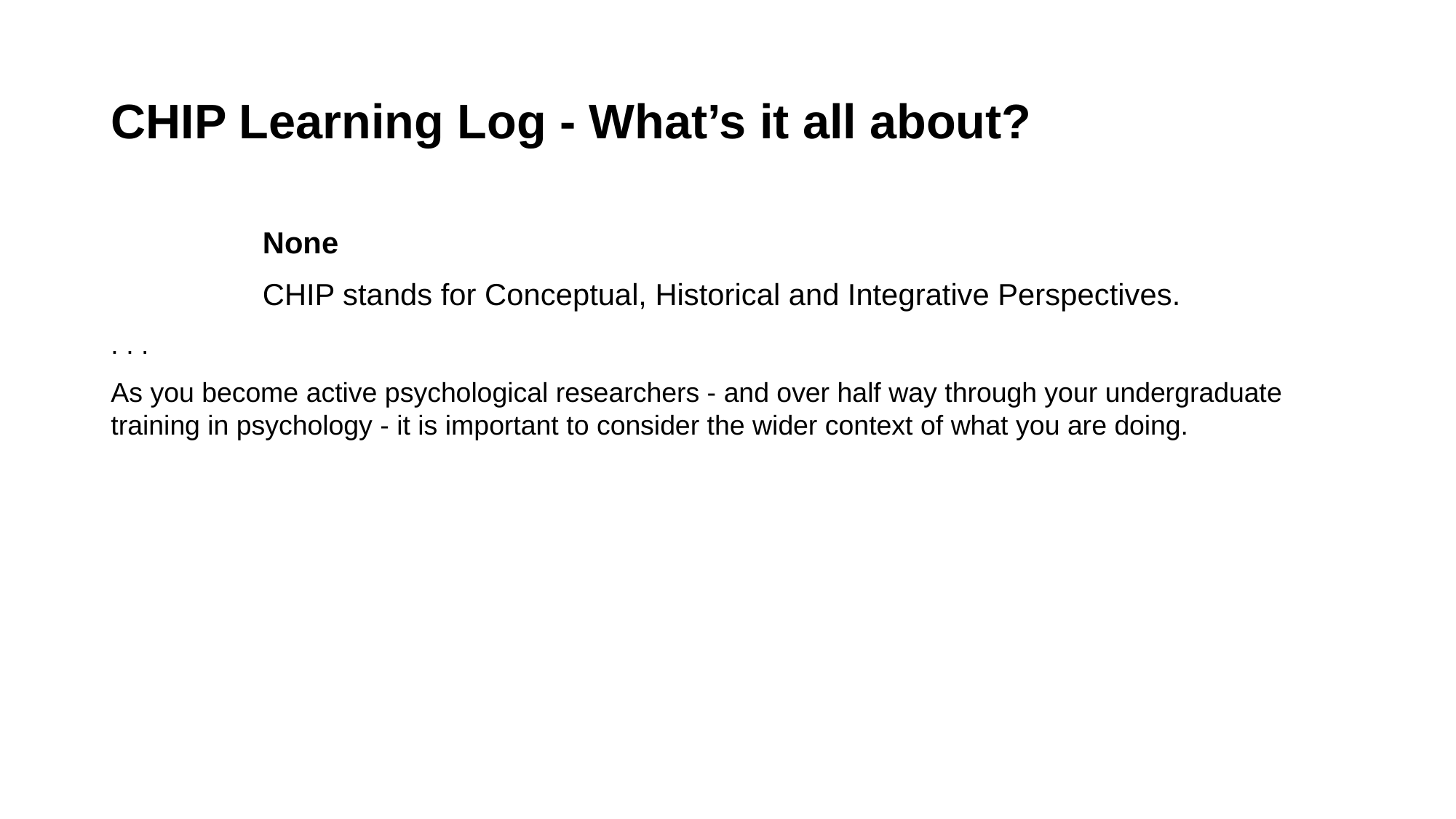

# CHIP Learning Log - What’s it all about?
None
CHIP stands for Conceptual, Historical and Integrative Perspectives.
. . .
As you become active psychological researchers - and over half way through your undergraduate training in psychology - it is important to consider the wider context of what you are doing.